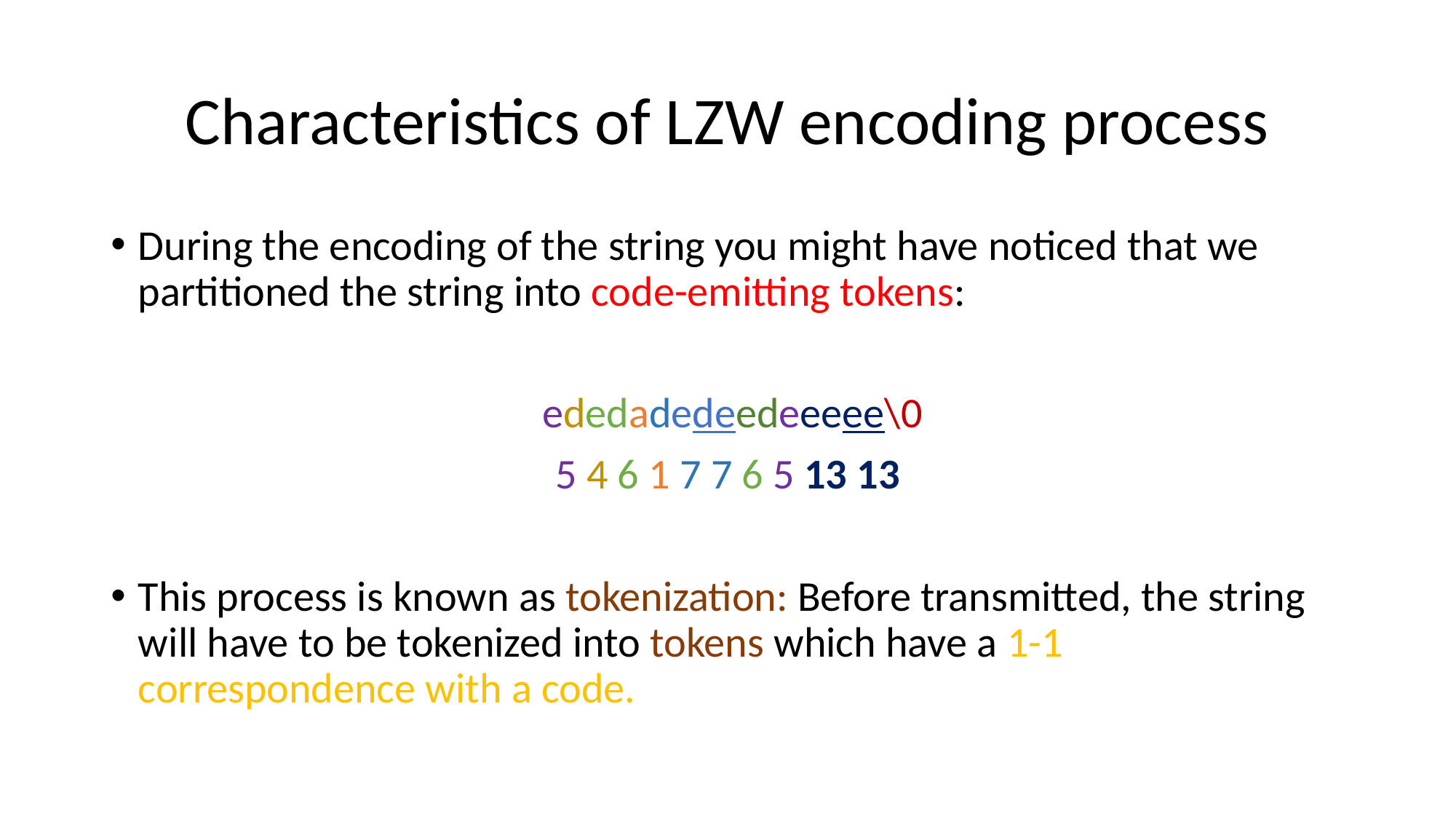

# Characteristics of LZW encoding process
During the encoding of the string you might have noticed that we partitioned the string into code-emitting tokens:

 ededadedeedeeeee\0
5 4 6 1 7 7 6 5 13 13

This process is known as tokenization: Before transmitted, the string will have to be tokenized into tokens which have a 1-1 correspondence with a code.